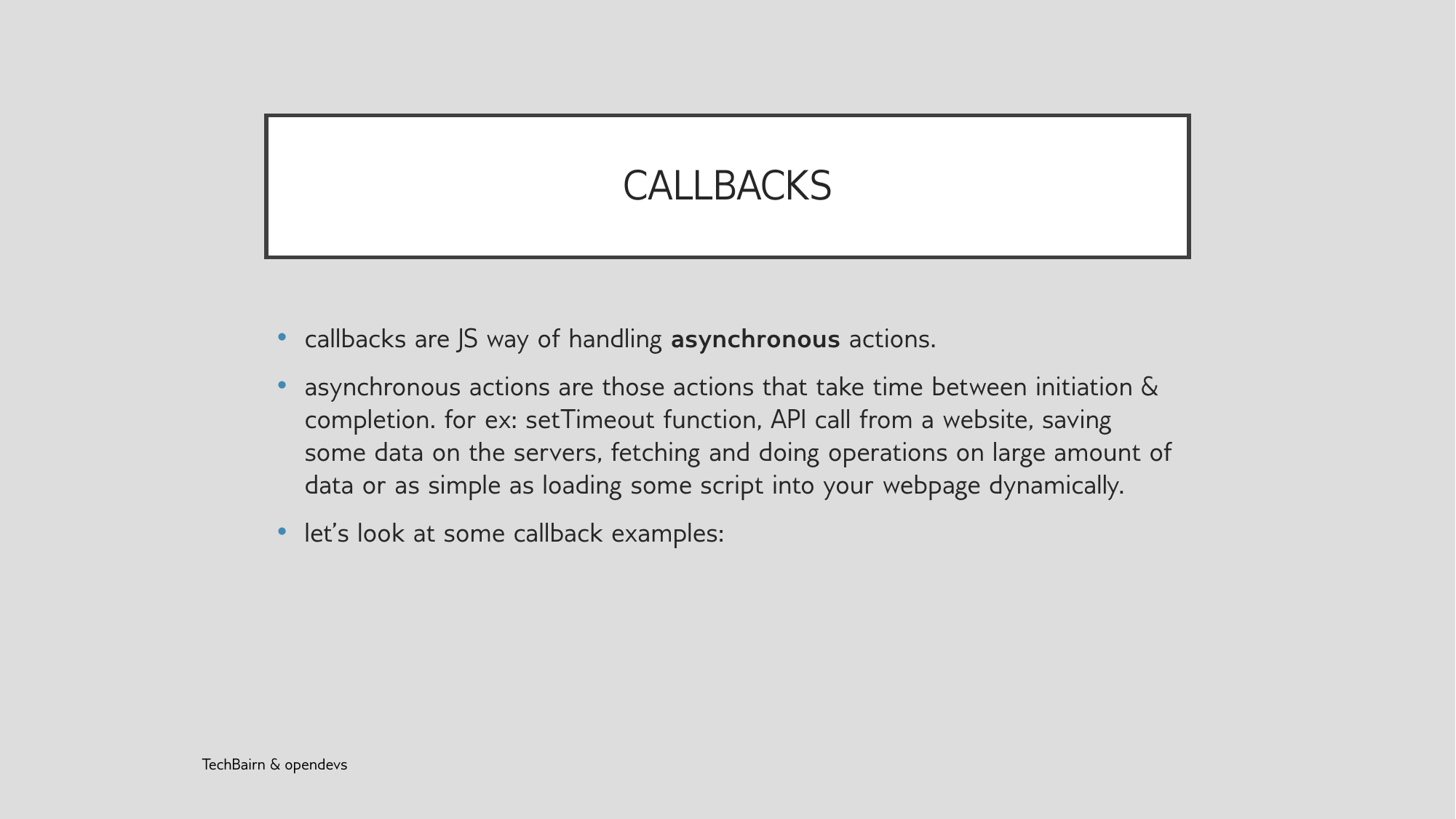

# CALLBACKS
callbacks are JS way of handling asynchronous actions.
asynchronous actions are those actions that take time between initiation & completion. for ex: setTimeout function, API call from a website, saving some data on the servers, fetching and doing operations on large amount of data or as simple as loading some script into your webpage dynamically.
let’s look at some callback examples:
TechBairn & opendevs